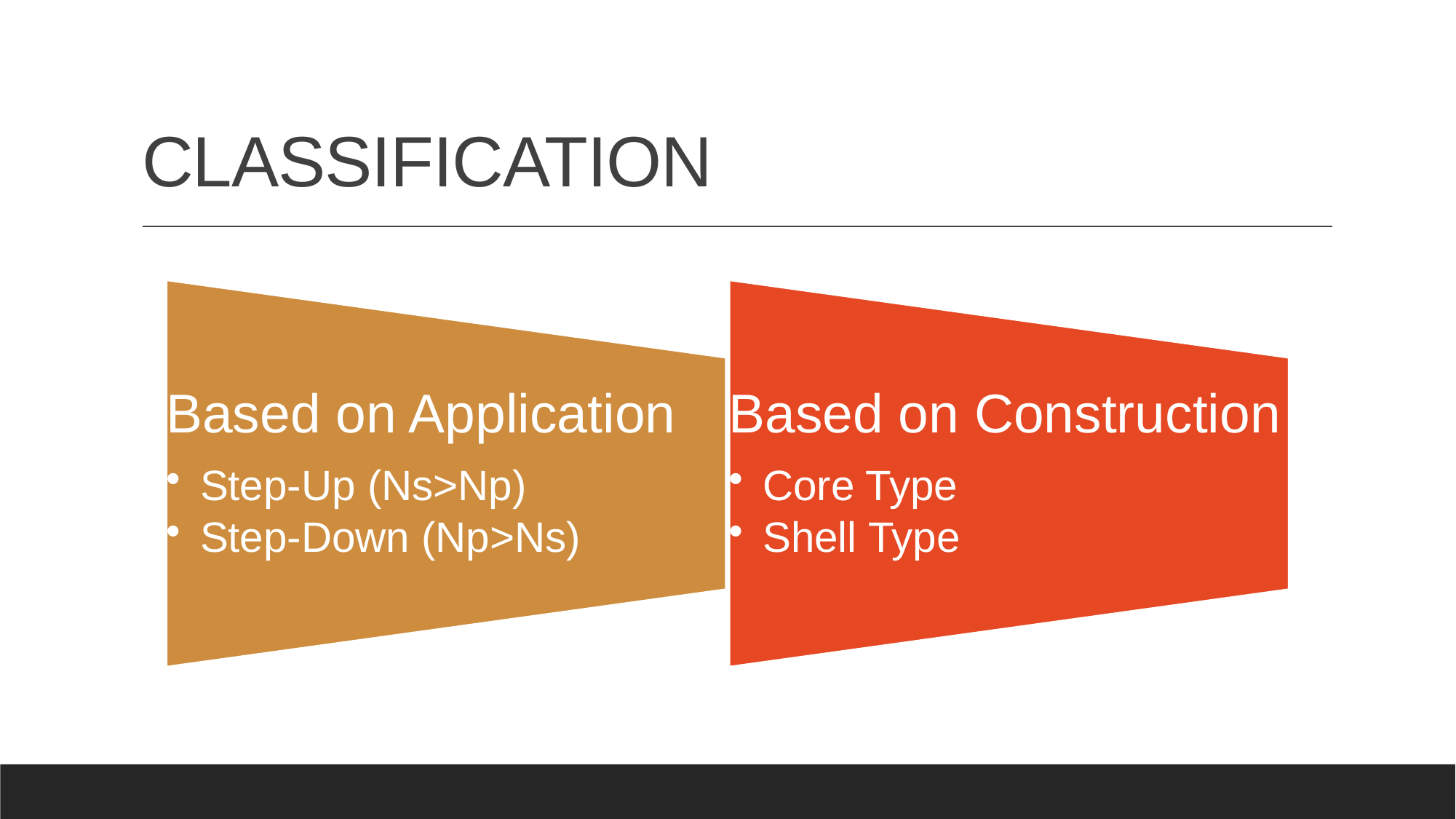

# CLASSIFICATION
Based on Application
Step-Up (Ns>Np)
Step-Down (Np>Ns)
Based on Construction
Core Type
Shell Type